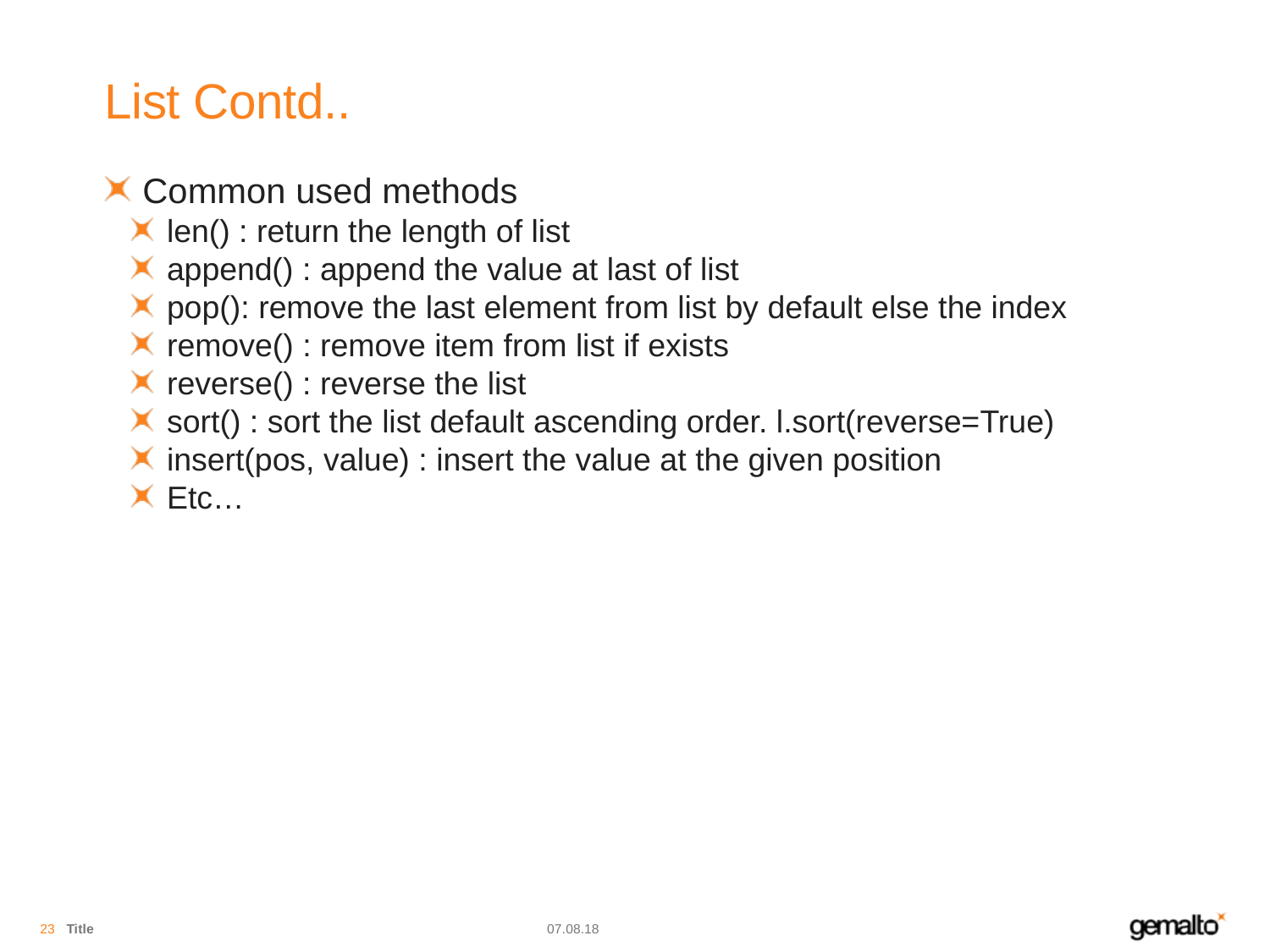

# List Contd..
Common used methods
len() : return the length of list
append() : append the value at last of list
pop(): remove the last element from list by default else the index
remove() : remove item from list if exists
reverse() : reverse the list
sort() : sort the list default ascending order. l.sort(reverse=True)
insert(pos, value) : insert the value at the given position
Etc…
23
Title
07.08.18